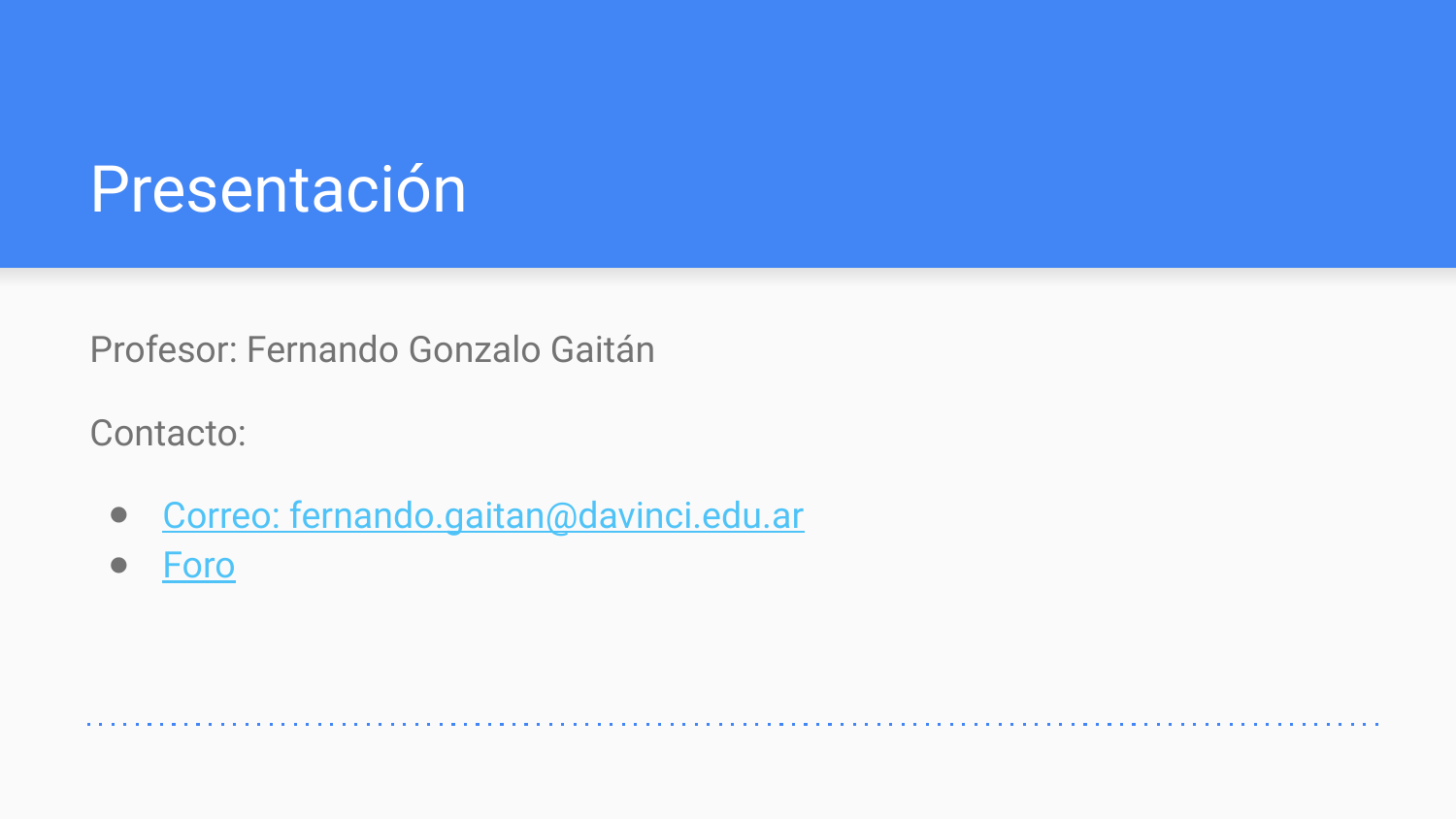

# Presentación
Profesor: Fernando Gonzalo Gaitán
Contacto:
Correo: fernando.gaitan@davinci.edu.ar
Foro